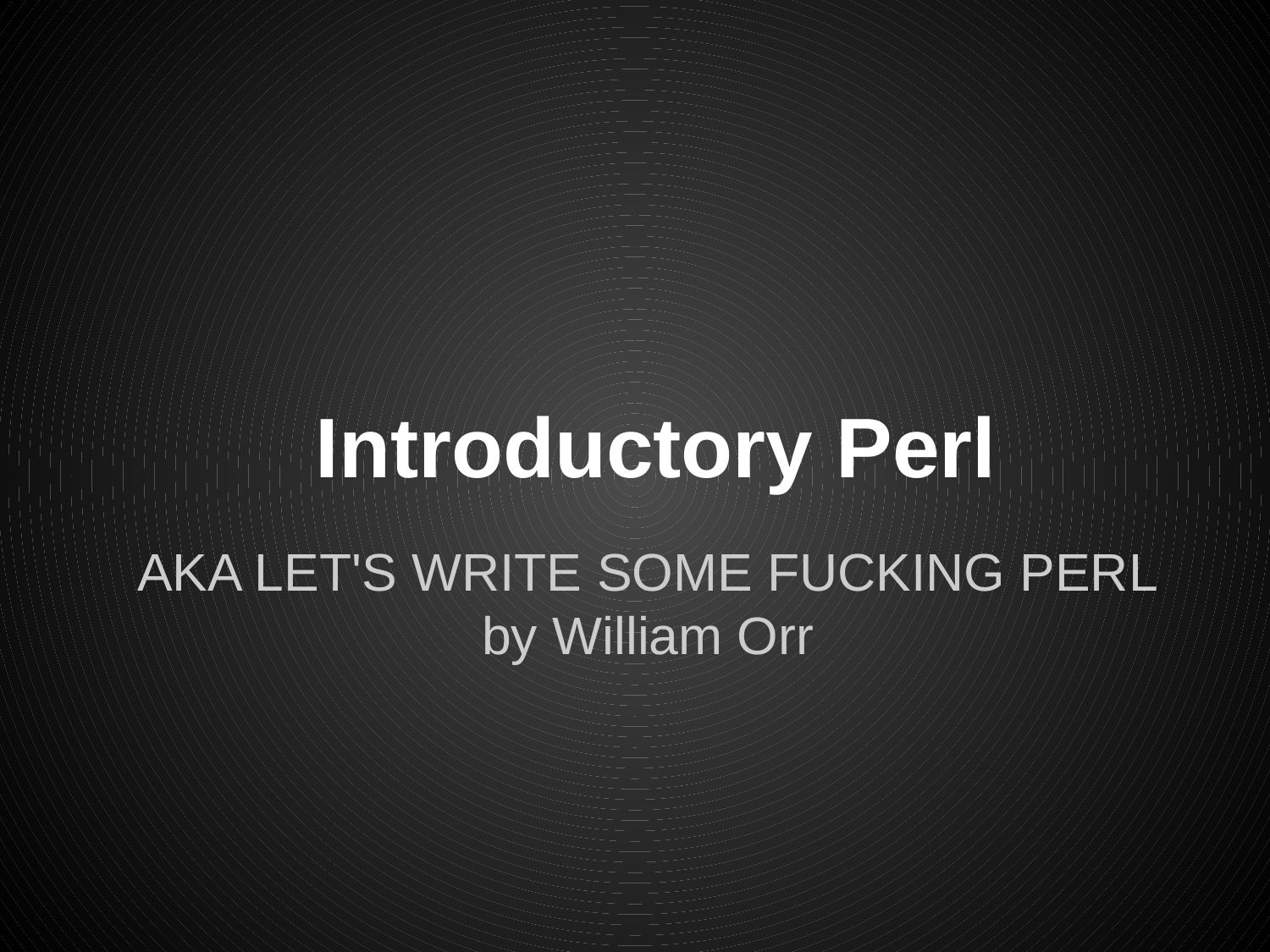

# Introductory Perl
AKA LET'S WRITE SOME FUCKING PERL
by William Orr